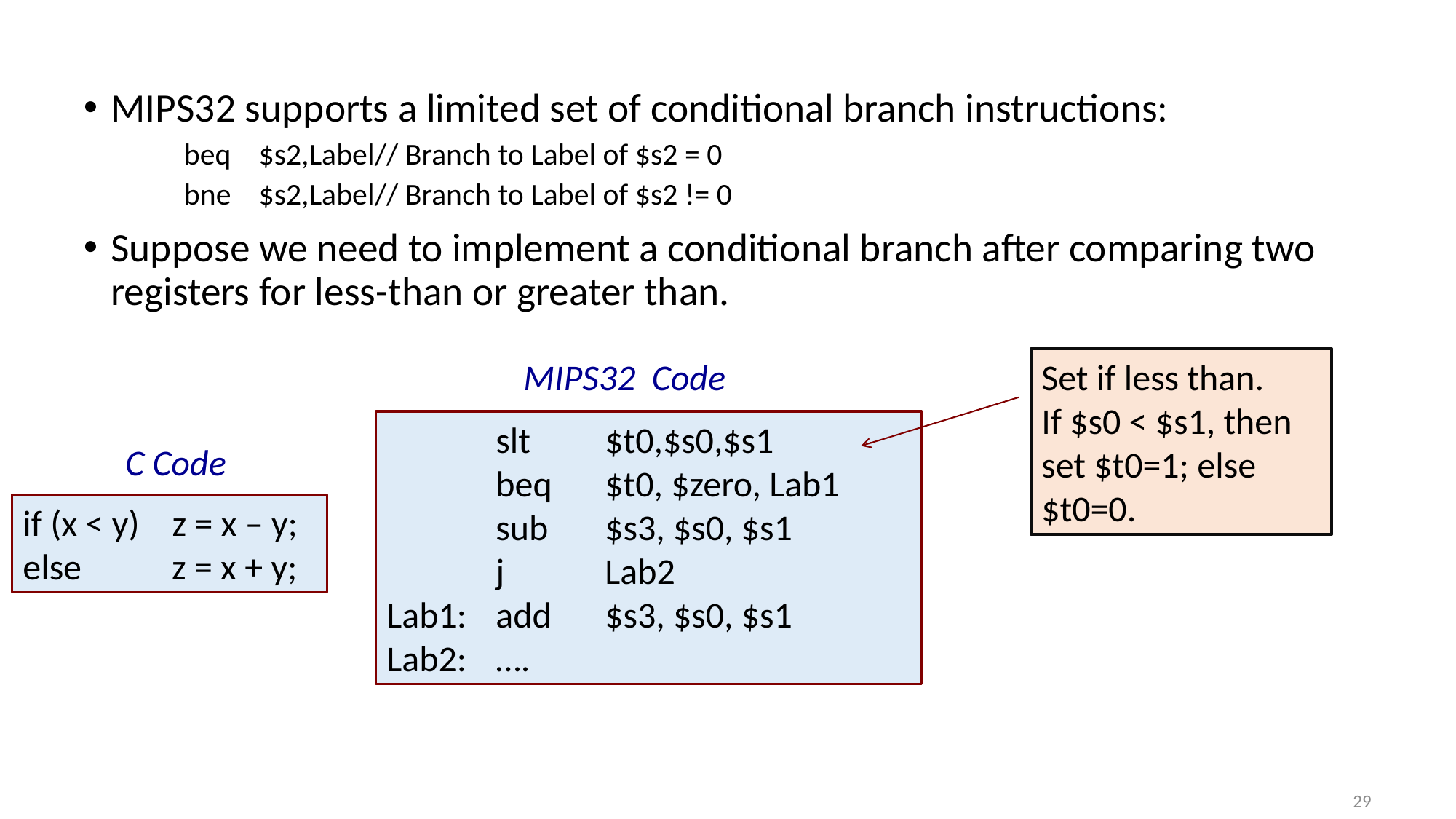

MIPS32 supports a limited set of conditional branch instructions:
    beq    $s2,Label	// Branch to Label of $s2 = 0
    bne    $s2,Label	// Branch to Label of $s2 != 0
Suppose we need to implement a conditional branch after comparing two registers for less-than or greater than.
Set if less than.
If $s0 < $s1, then set $t0=1; else $t0=0.
MIPS32  Code
	slt	$t0,$s0,$s1
	beq 	$t0, $zero, Lab1
	sub	$s3, $s0, $s1
	j	Lab2
Lab1: 	add	$s3, $s0, $s1
Lab2:	….
C Code
if (x < y)    z = x – y;
else           z = x + y;
29